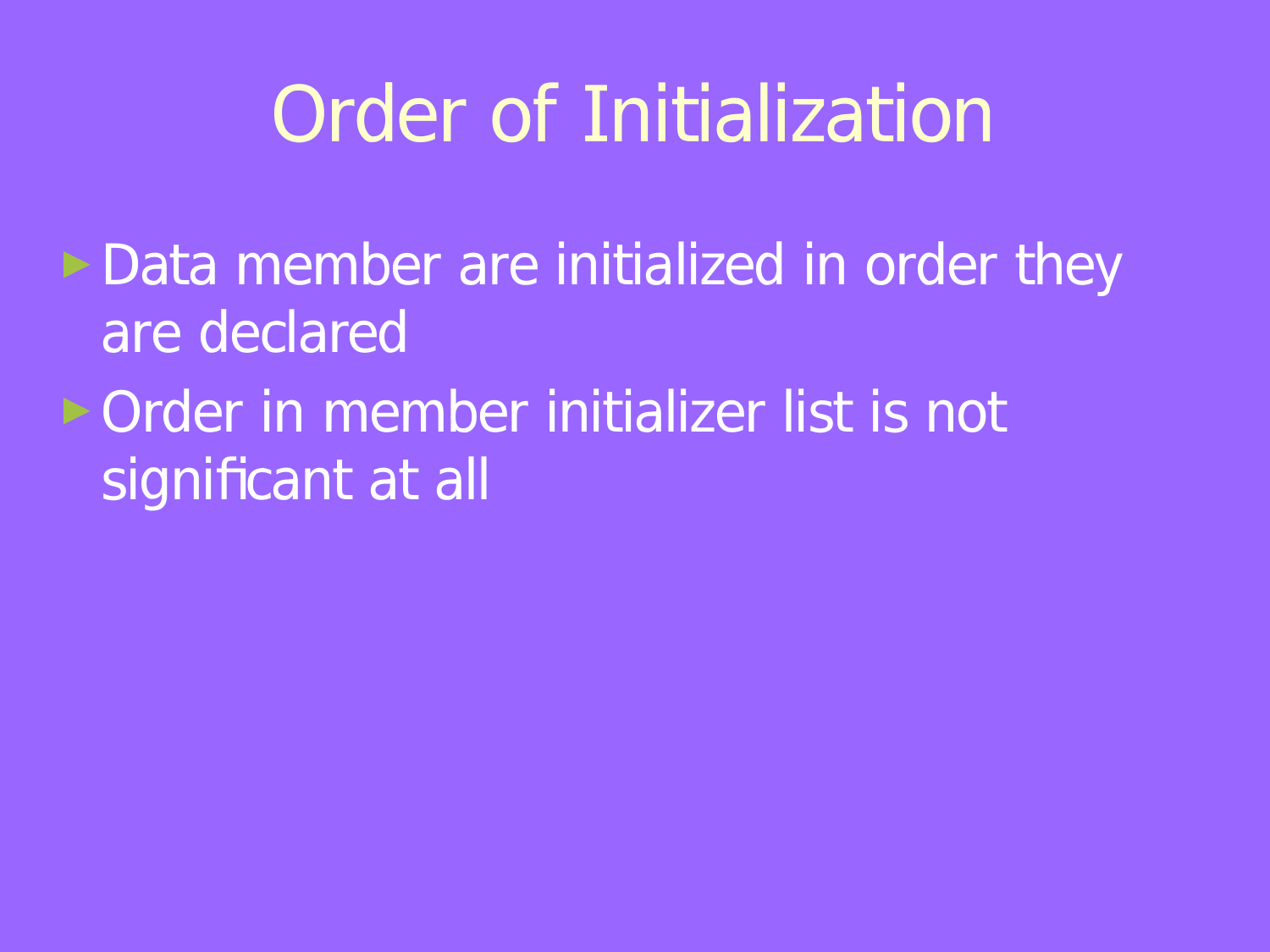

# Order of Initialization
Data member are initialized in order they are declared
Order in member initializer list is not significant at all